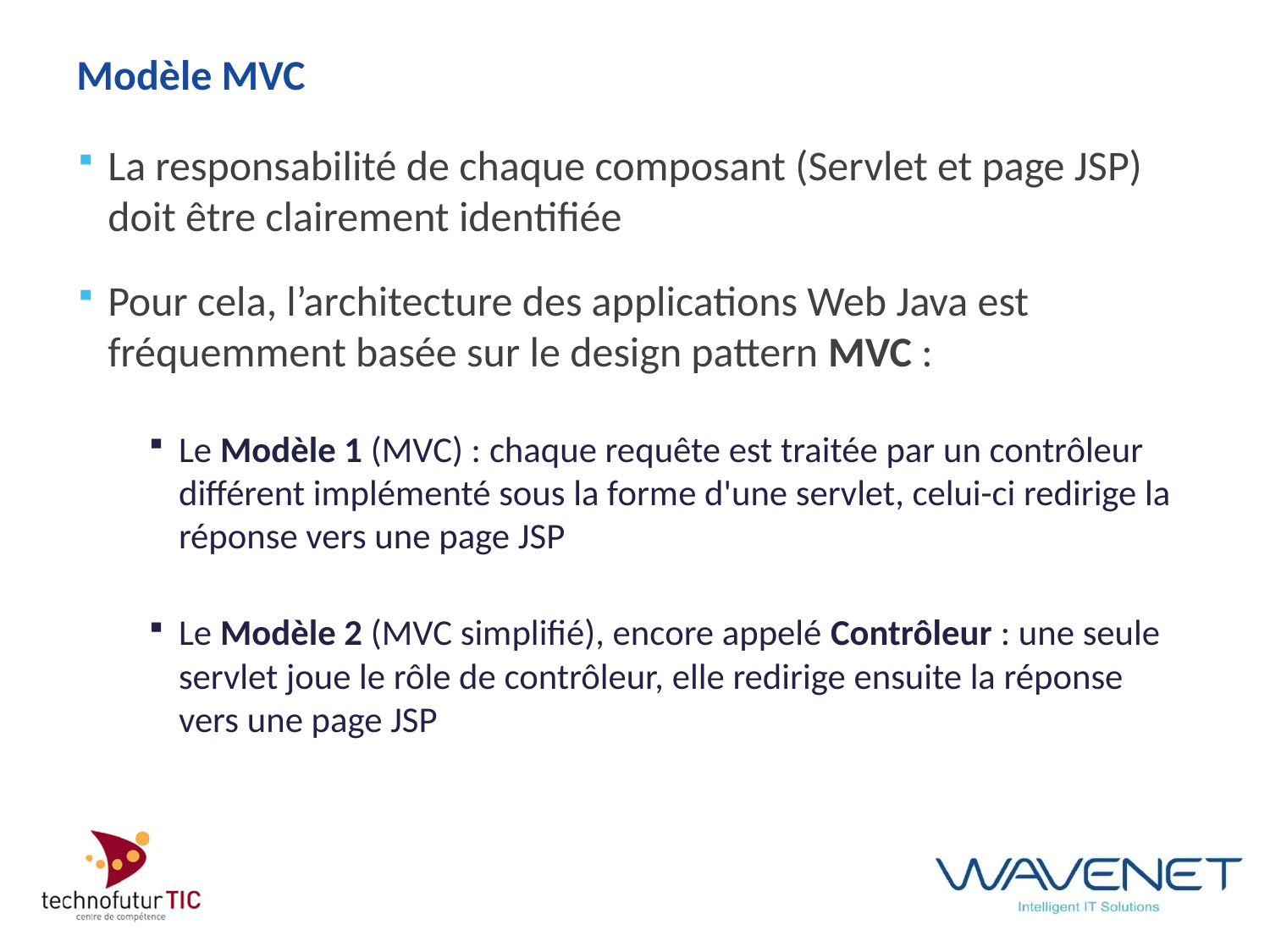

# Modèle MVC
La responsabilité de chaque composant (Servlet et page JSP) doit être clairement identifiée
Pour cela, l’architecture des applications Web Java est fréquemment basée sur le design pattern MVC :

Le Modèle 1 (MVC) : chaque requête est traitée par un contrôleur différent implémenté sous la forme d'une servlet, celui-ci redirige la réponse vers une page JSP

Le Modèle 2 (MVC simplifié), encore appelé Contrôleur : une seule servlet joue le rôle de contrôleur, elle redirige ensuite la réponse vers une page JSP